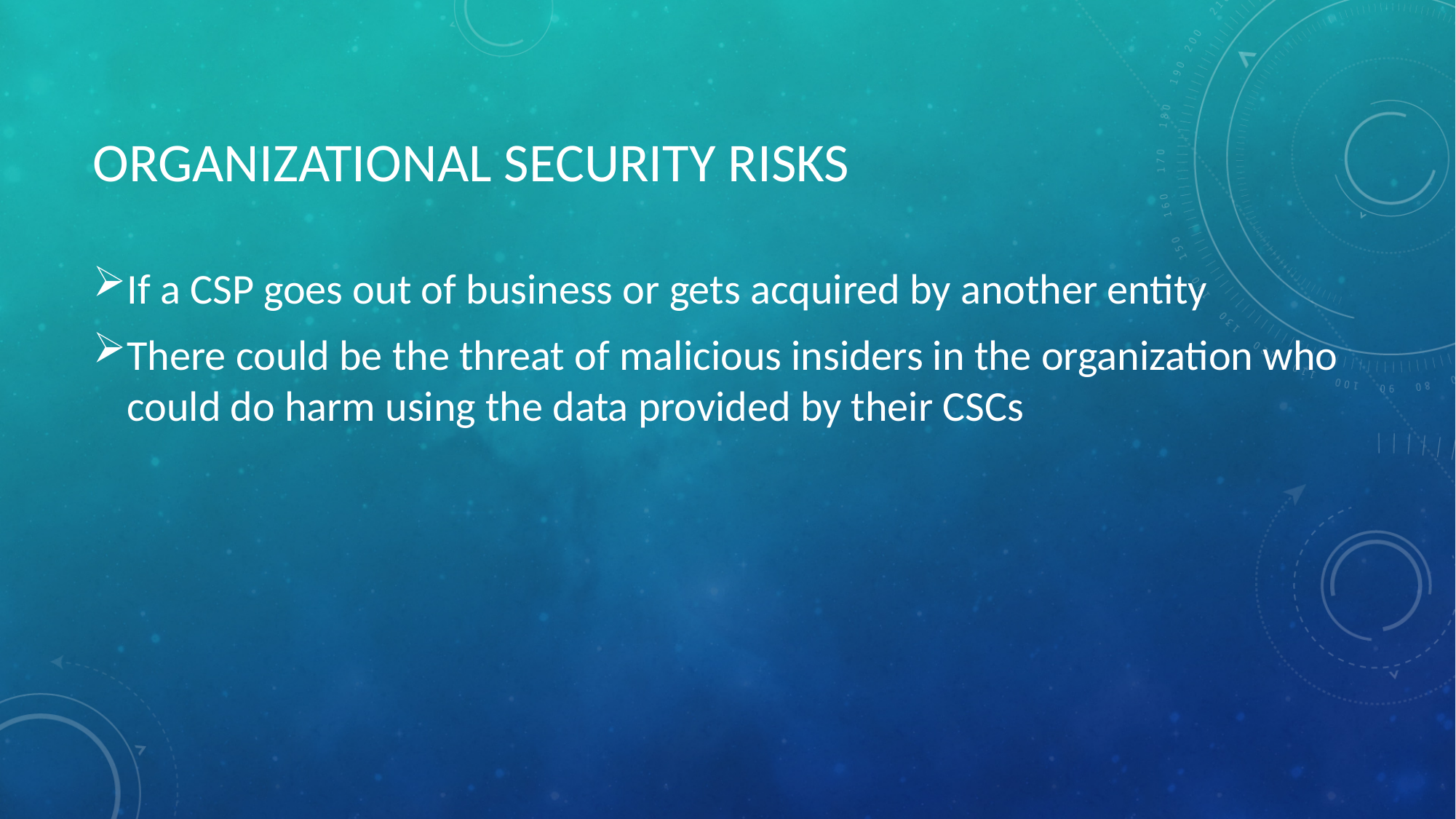

# Organizational Security Risks
If a CSP goes out of business or gets acquired by another entity
There could be the threat of malicious insiders in the organization who could do harm using the data provided by their CSCs